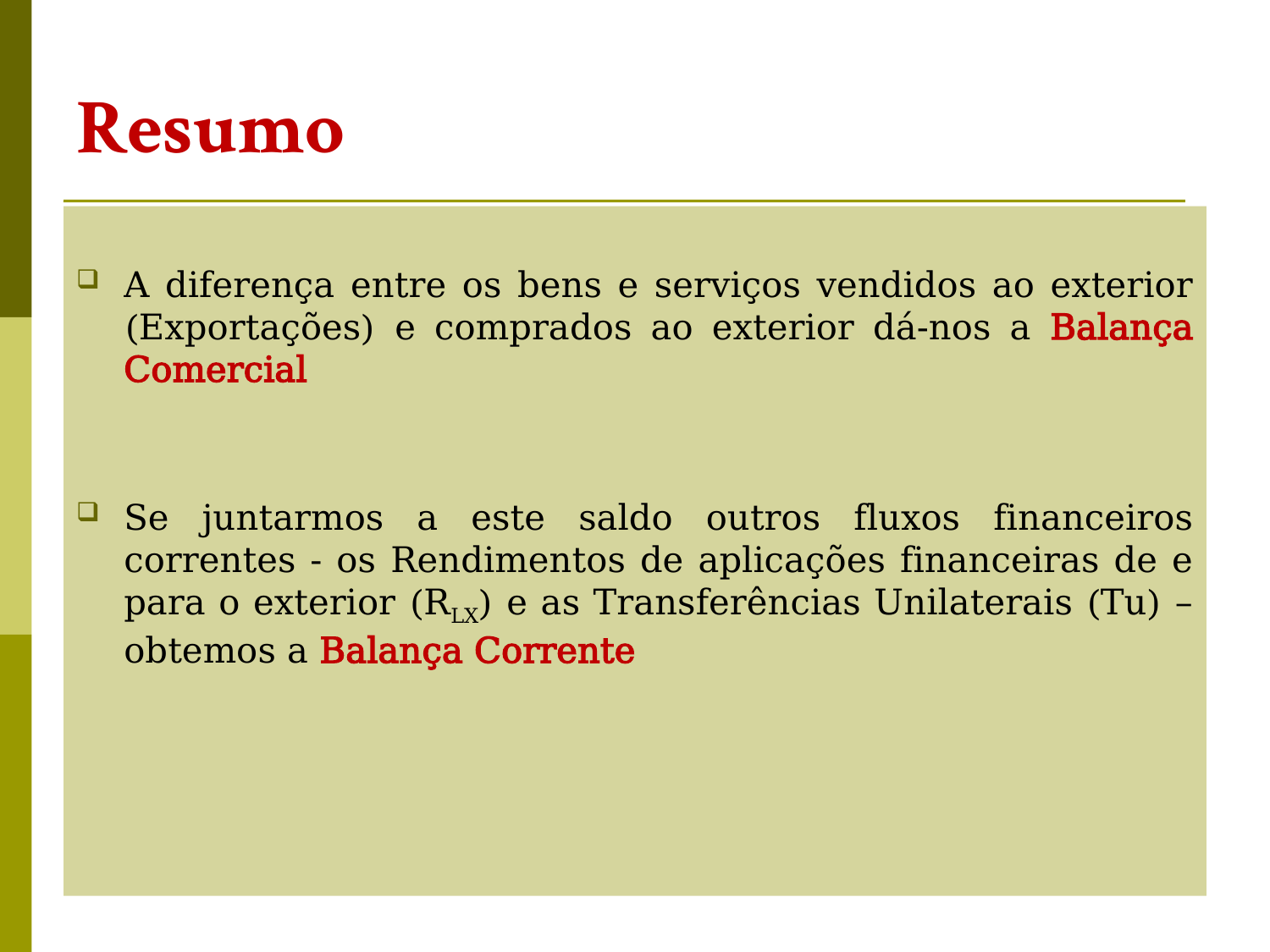

# Resumo

A diferença entre os bens e serviços vendidos ao exterior (Exportações) e comprados ao exterior dá-nos a Balança Comercial

Se juntarmos a este saldo outros fluxos financeiros correntes - os Rendimentos de aplicações financeiras de e para o exterior (RLX) e as Transferências Unilaterais (Tu) – obtemos a Balança Corrente